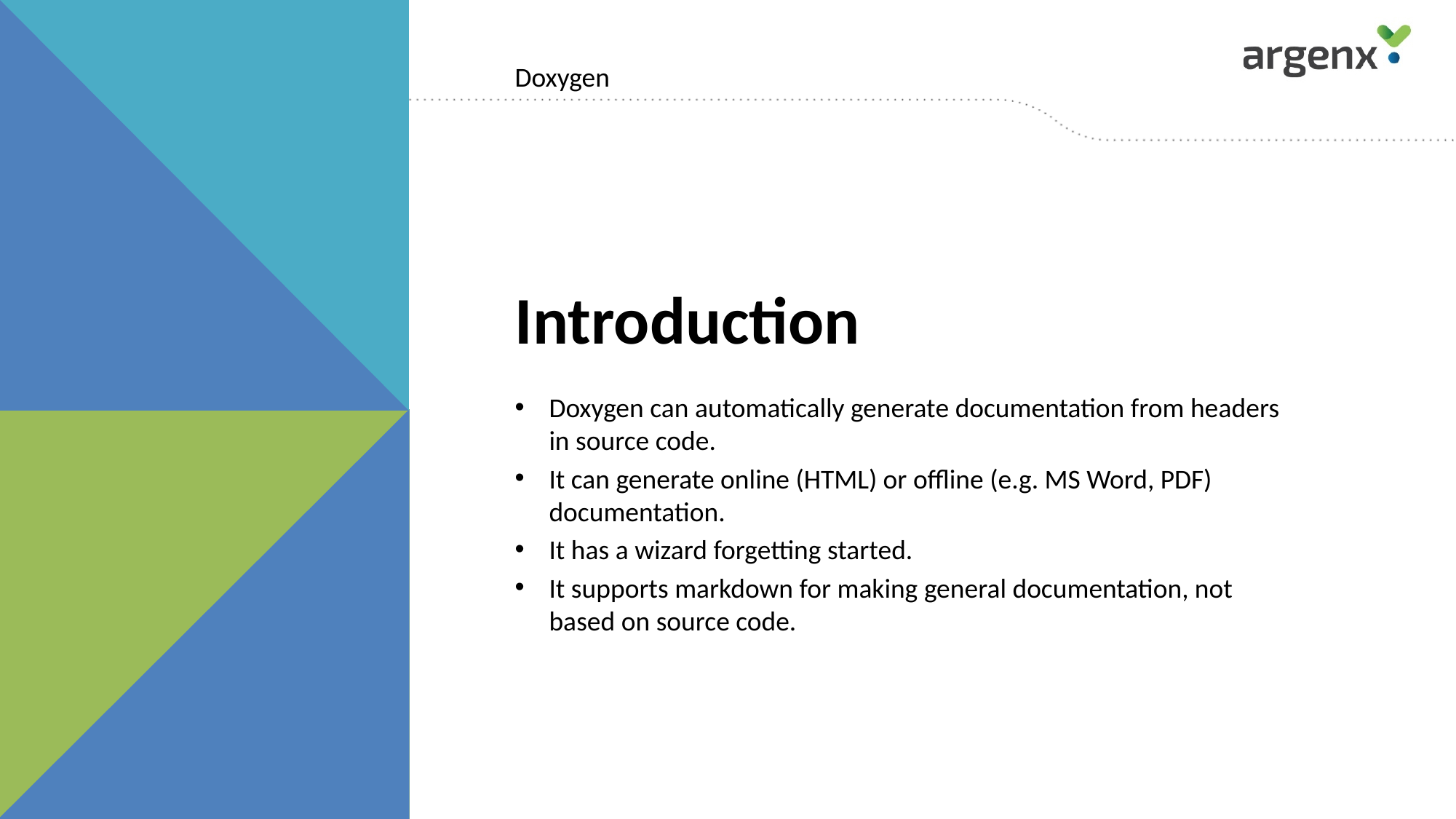

3
Doxygen
# Introduction
Doxygen can automatically generate documentation from headers in source code.
It can generate online (HTML) or offline (e.g. MS Word, PDF) documentation.
It has a wizard forgetting started.
It supports markdown for making general documentation, not based on source code.